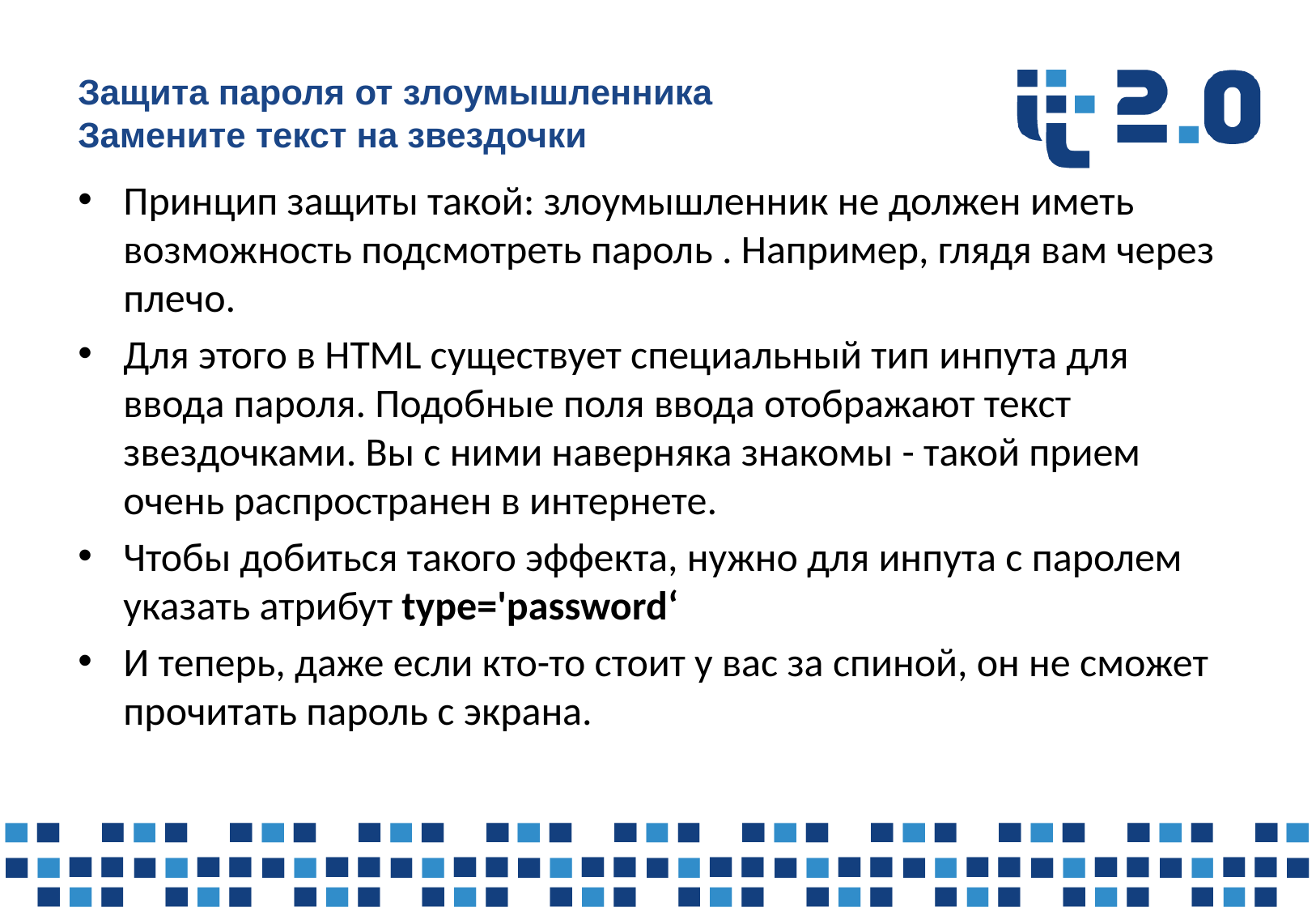

# Защита пароля от злоумышленника Замените текст на звездочки
Принцип защиты такой: злоумышленник не должен иметь возможность подсмотреть пароль . Например, глядя вам через плечо.
Для этого в HTML существует специальный тип инпута для ввода пароля. Подобные поля ввода отображают текст звездочками. Вы с ними наверняка знакомы - такой прием очень распространен в интернете.
Чтобы добиться такого эффекта, нужно для инпута с паролем указать атрибут type='password‘
И теперь, даже если кто-то стоит у вас за спиной, он не сможет прочитать пароль с экрана.